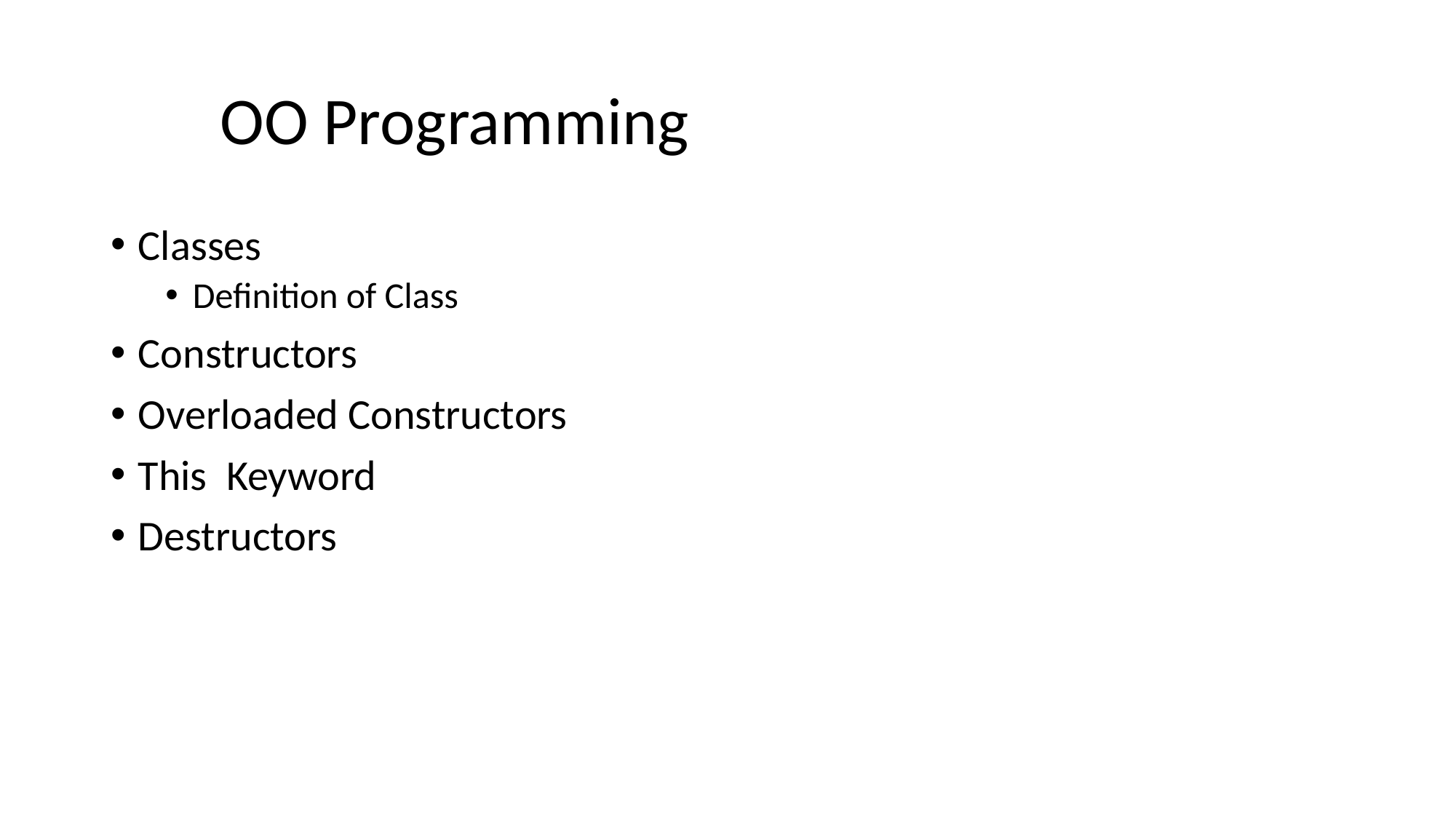

# OO Programming
Classes
Definition of Class
Constructors
Overloaded Constructors
This  Keyword
Destructors